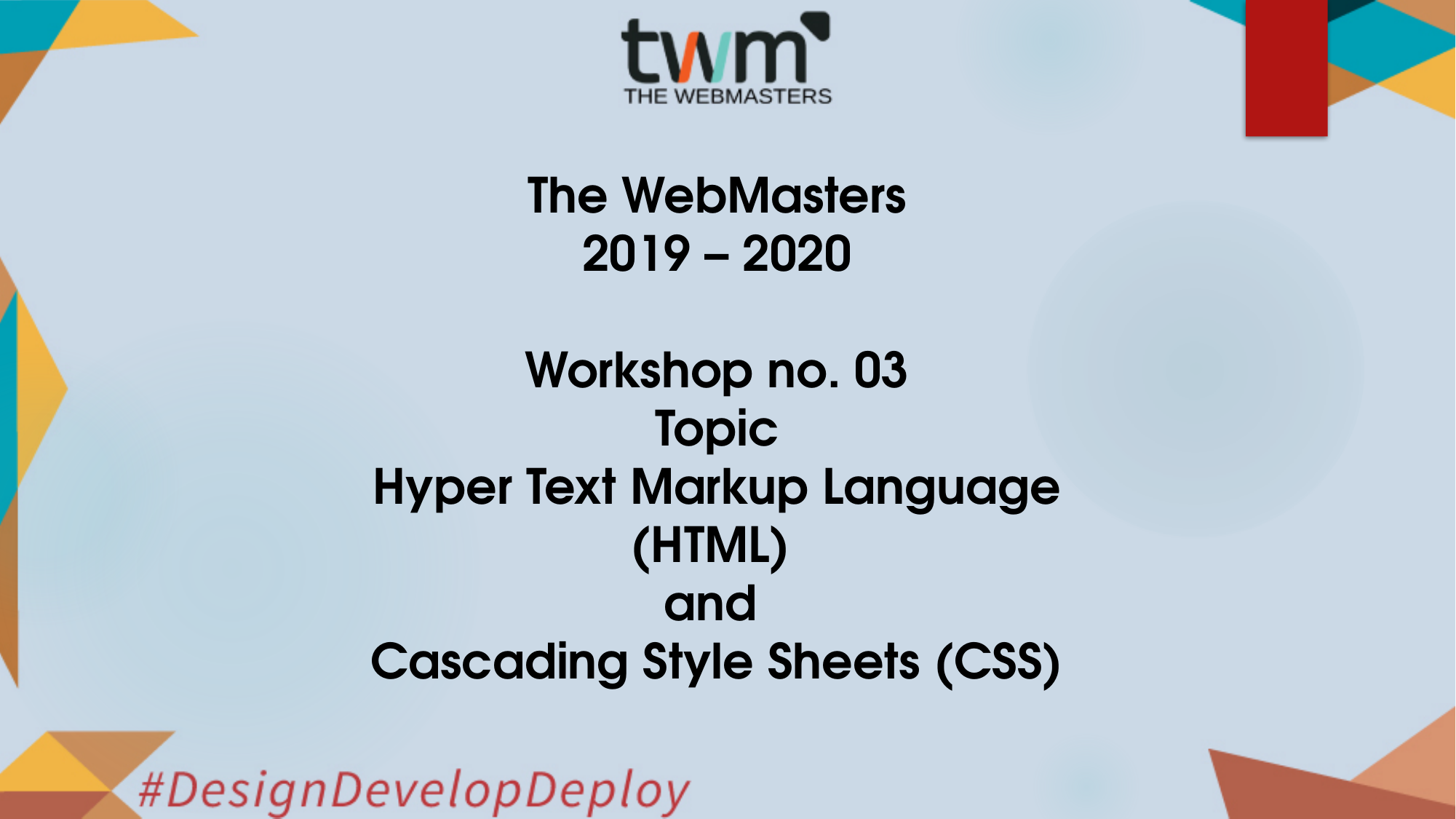

The WebMasters
2019 – 2020

Workshop no. 03
Topic
Hyper Text Markup Language (HTML)
and
Cascading Style Sheets (CSS)